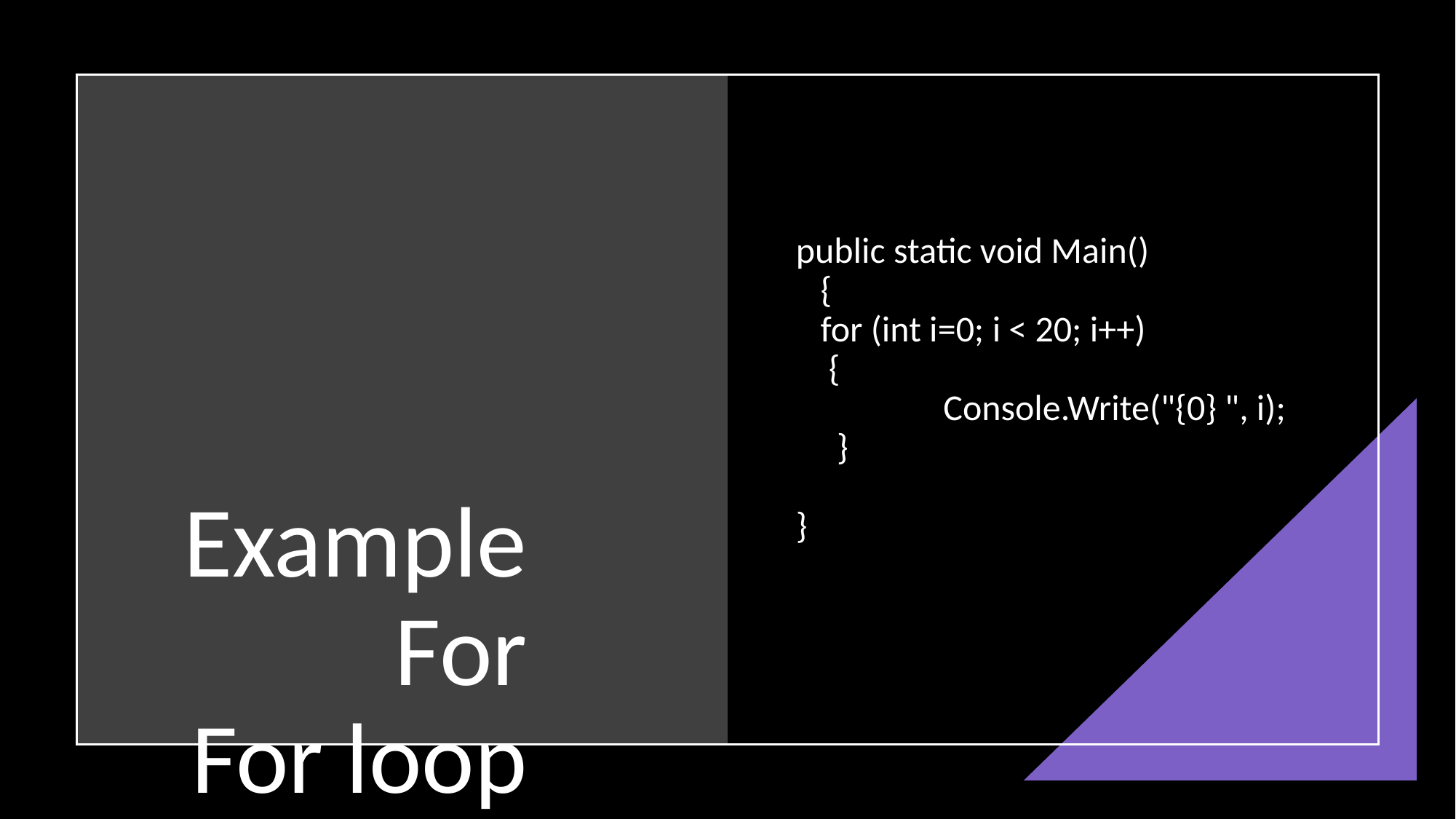

public static void Main()
   {
   for (int i=0; i < 20; i++)
    {
                  Console.Write("{0} ", i);
     }

}

Example For
For loop